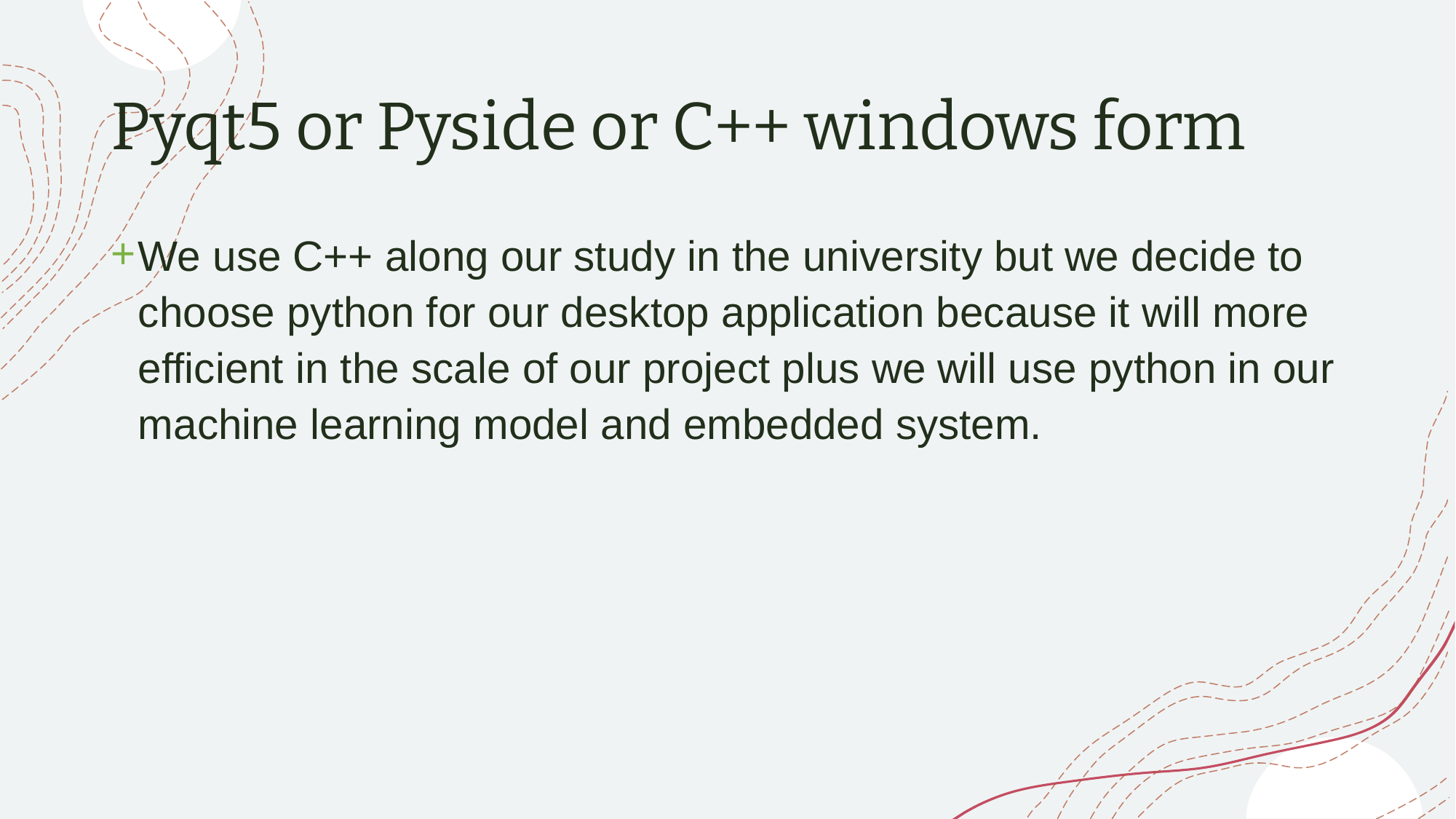

# Pyqt5 or Pyside or C++ windows form
We use C++ along our study in the university but we decide to choose python for our desktop application because it will more efficient in the scale of our project plus we will use python in our machine learning model and embedded system.